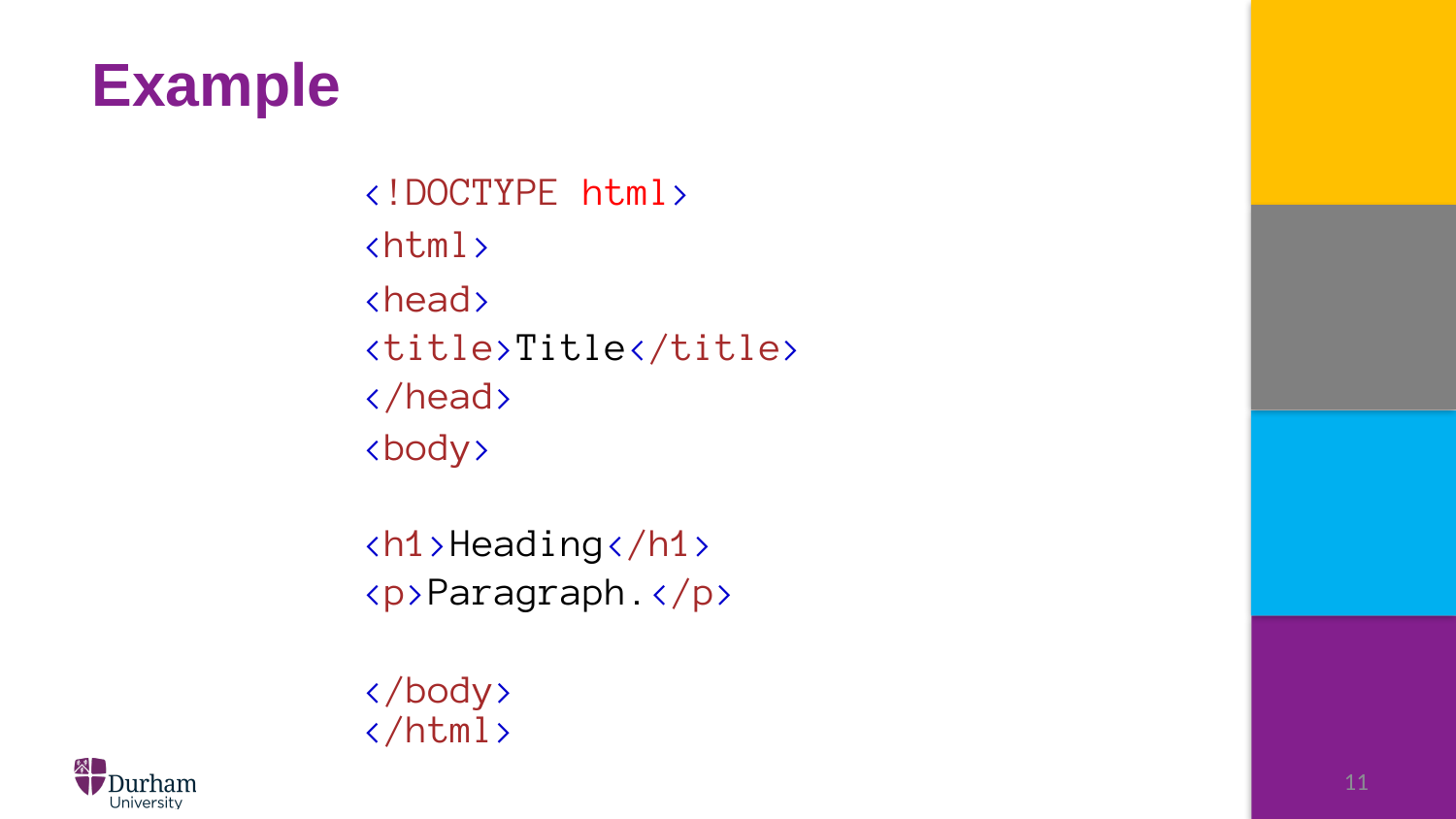

# Example
<!DOCTYPE html>

<head>
</head>

<title>Title</title>

<h1>Heading</h1>
<p>Paragraph.</p>

<body>
</body>
<html>

</html>
11